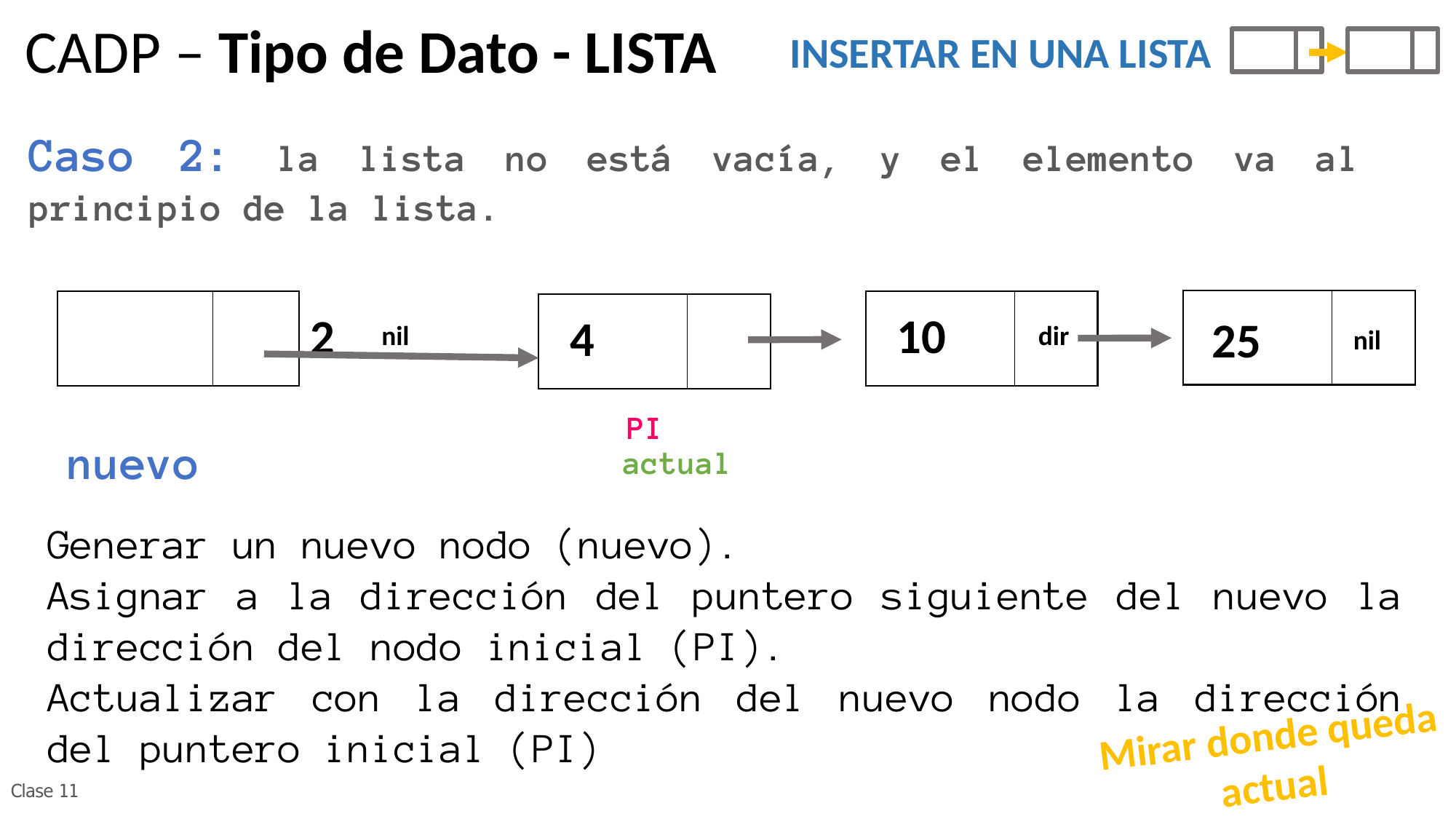

CADP – Tipo de Dato - LISTA
INSERTAR EN UNA LISTA

Caso 2: la lista no está vacía, y el elemento va al principio de la lista.

nuevo

10
2
4
25
dir
nil
nil
PI
actual
Generar un nuevo nodo (nuevo).
Asignar a la dirección del puntero siguiente del nuevo la dirección del nodo inicial (PI).
Actualizar con la dirección del nuevo nodo la dirección del puntero inicial (PI)
Mirar donde queda actual
Clase 11